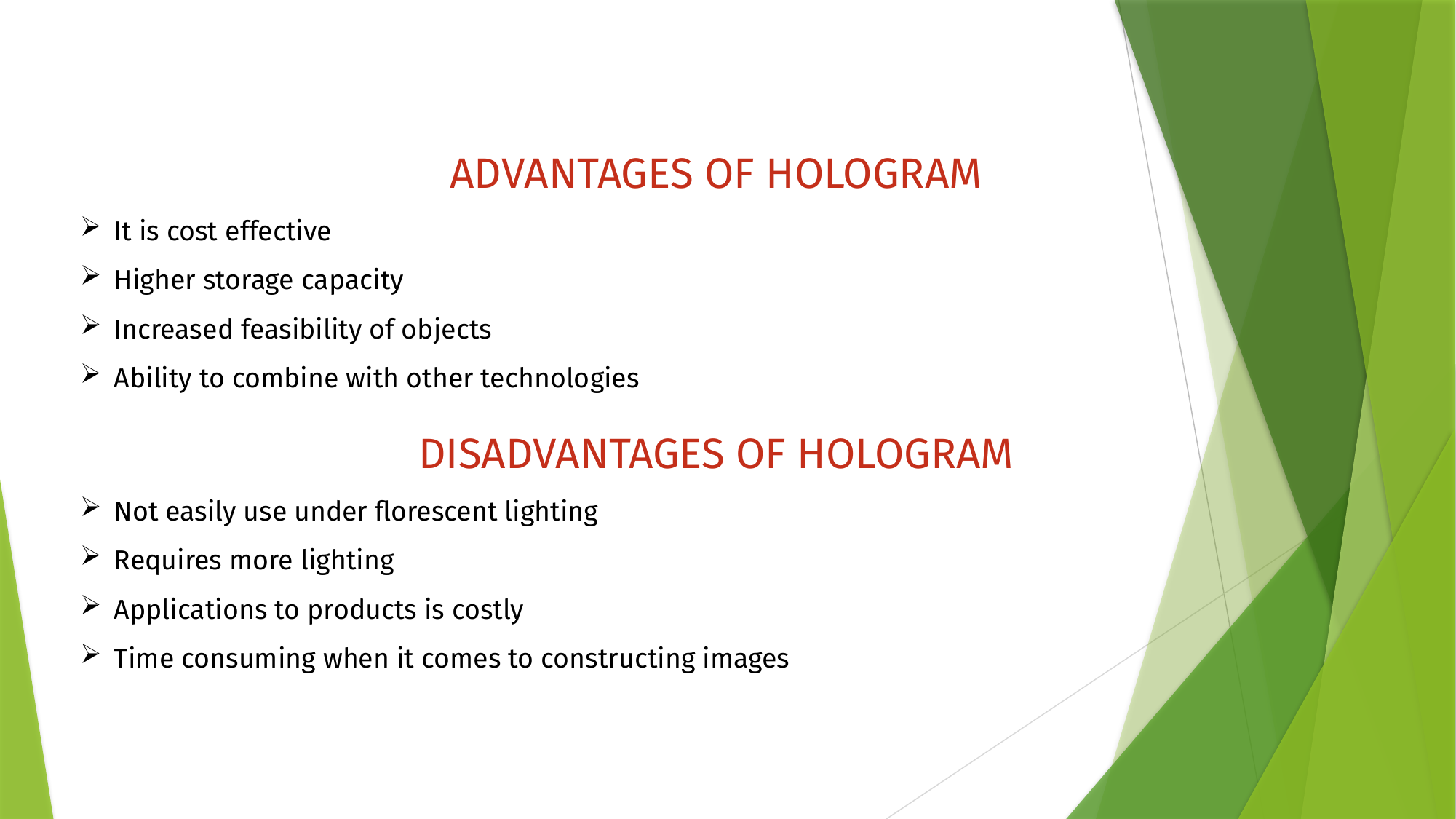

ADVANTAGES OF HOLOGRAM
It is cost effective
Higher storage capacity
Increased feasibility of objects
Ability to combine with other technologies

DISADVANTAGES OF HOLOGRAM
Not easily use under florescent lighting
Requires more lighting
Applications to products is costly
Time consuming when it comes to constructing images